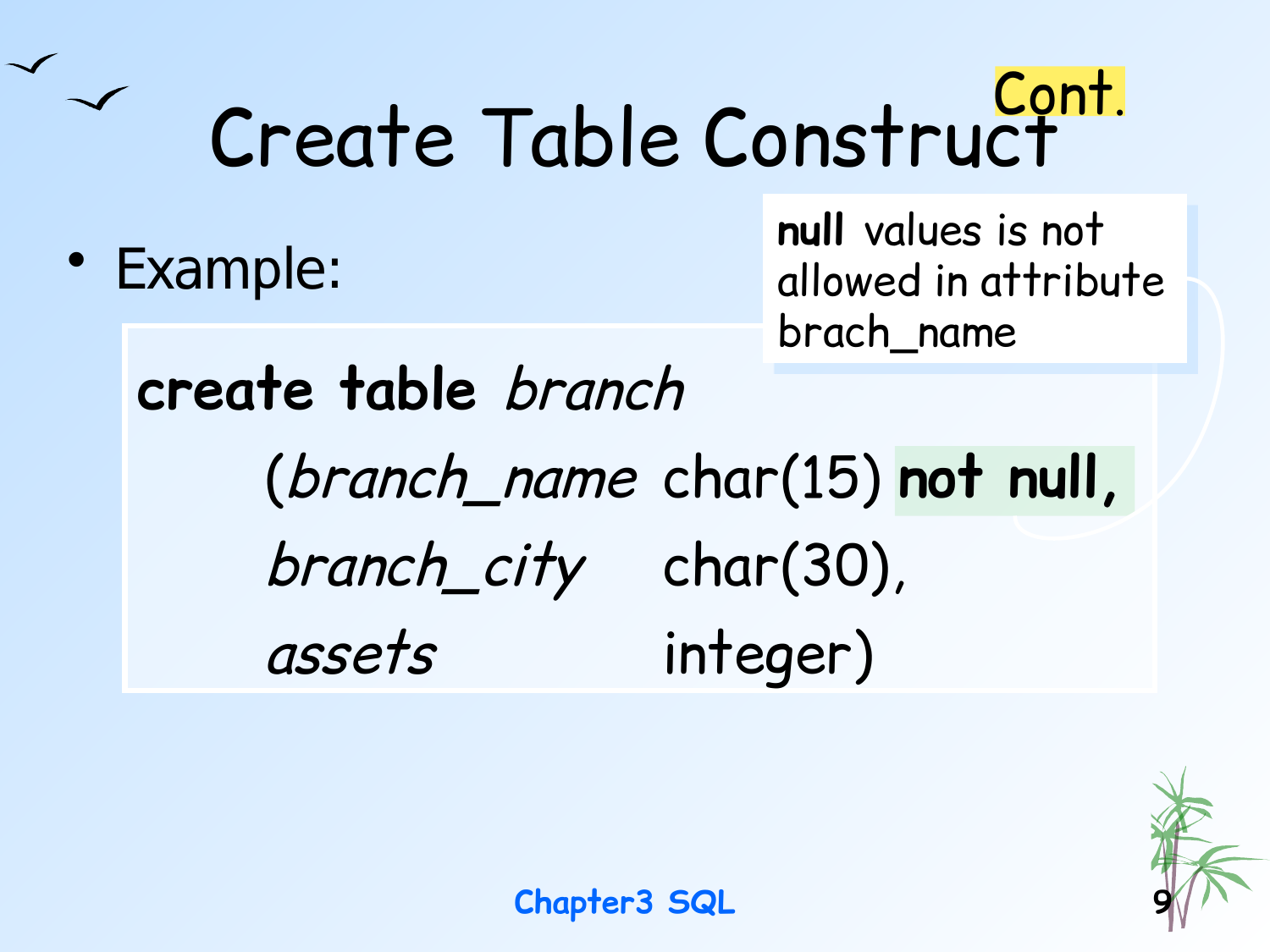

# Create Table Construct
Cont.
null values is not allowed in attribute brach_name
Example:

create table branch
	(branch_name	 char(15) not null,
	branch_city	 char(30),
	assets		 integer)

Chapter3 SQL
9